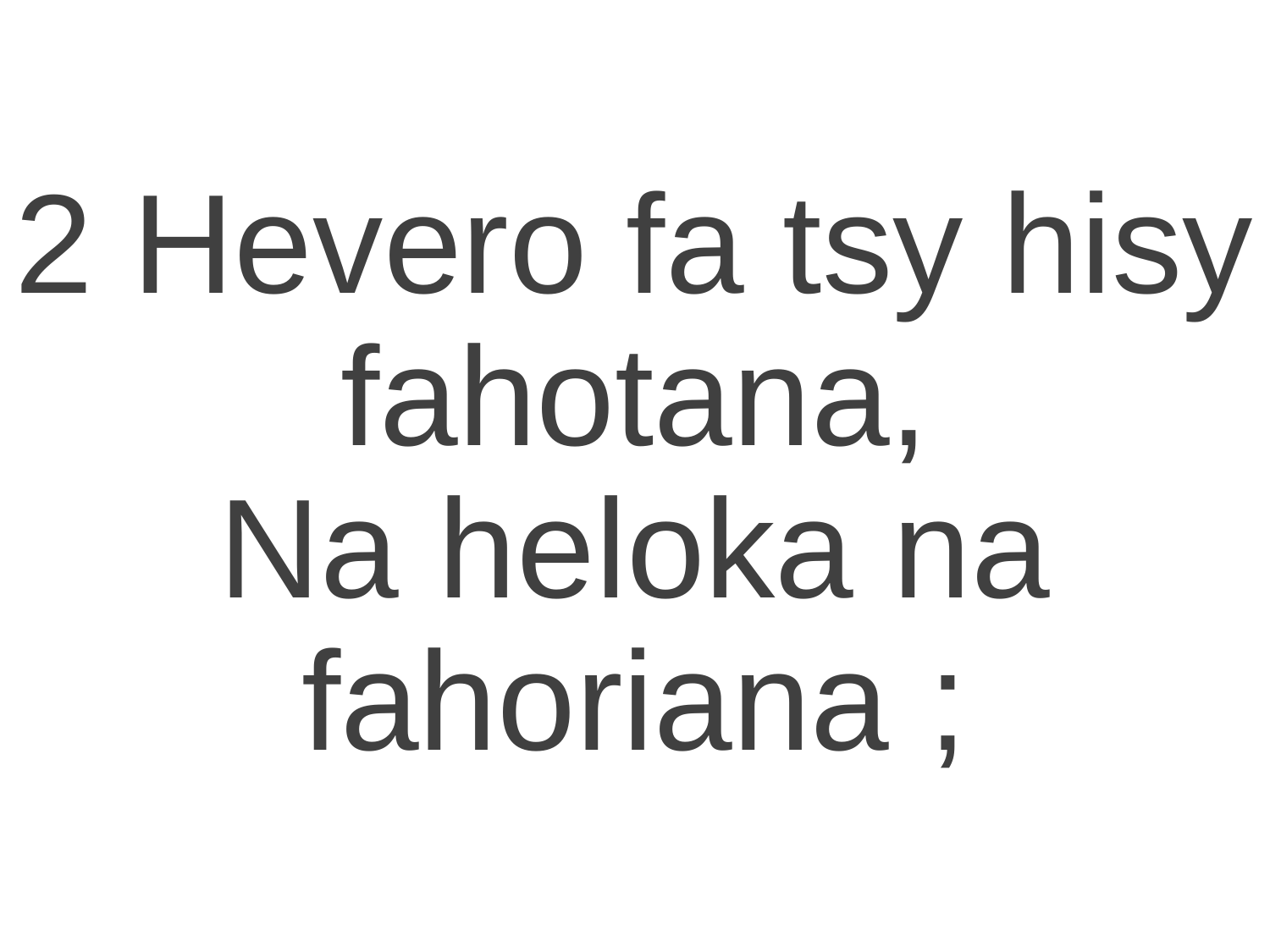

2 Hevero fa tsy hisy fahotana,
Na heloka na fahoriana ;